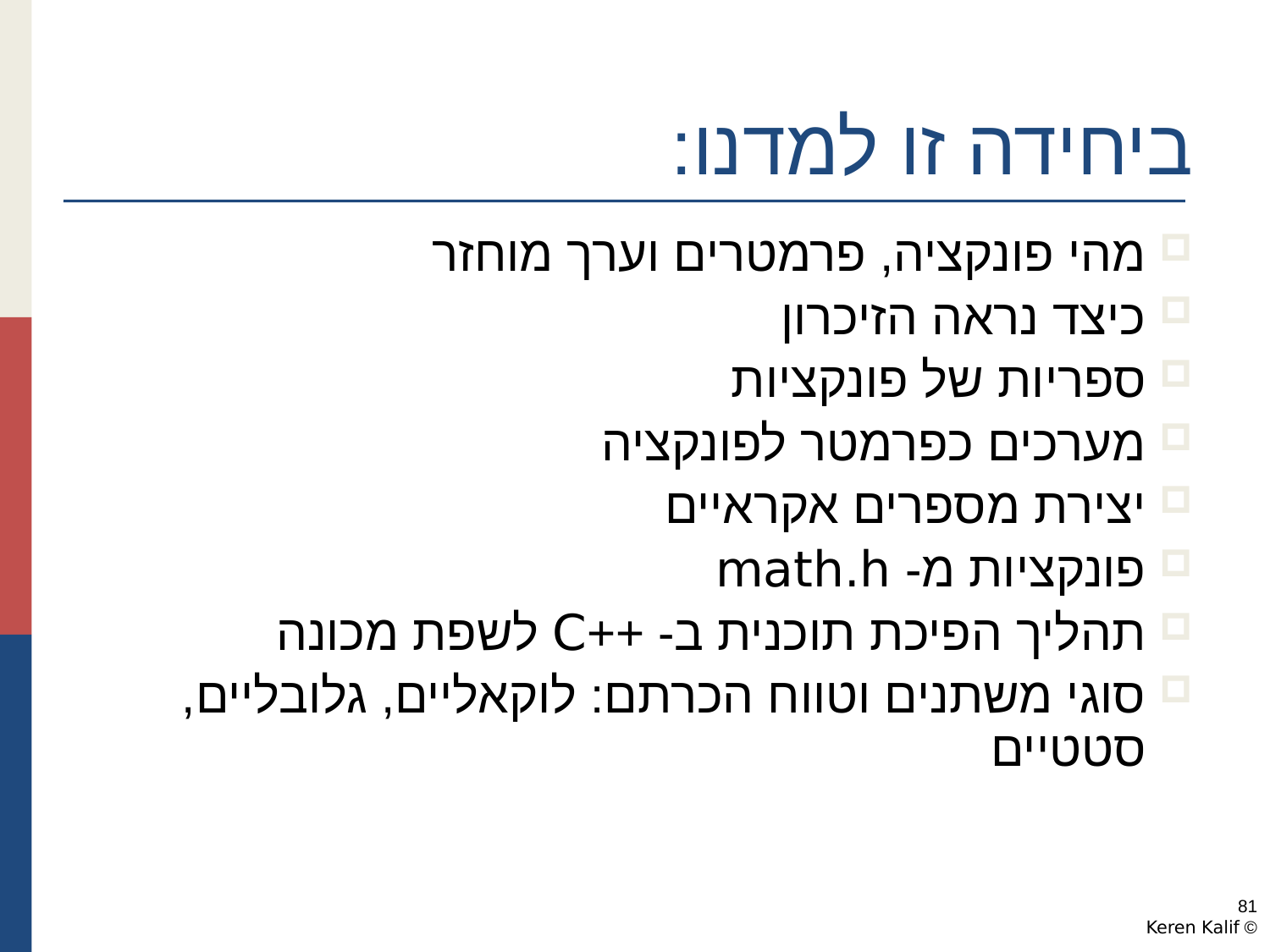

ביחידה זו למדנו:
מהי פונקציה, פרמטרים וערך מוחזר
כיצד נראה הזיכרון
ספריות של פונקציות
מערכים כפרמטר לפונקציה
יצירת מספרים אקראיים
פונקציות מ- math.h
תהליך הפיכת תוכנית ב- ++C לשפת מכונה
סוגי משתנים וטווח הכרתם: לוקאליים, גלובליים, סטטיים
81
© Keren Kalif